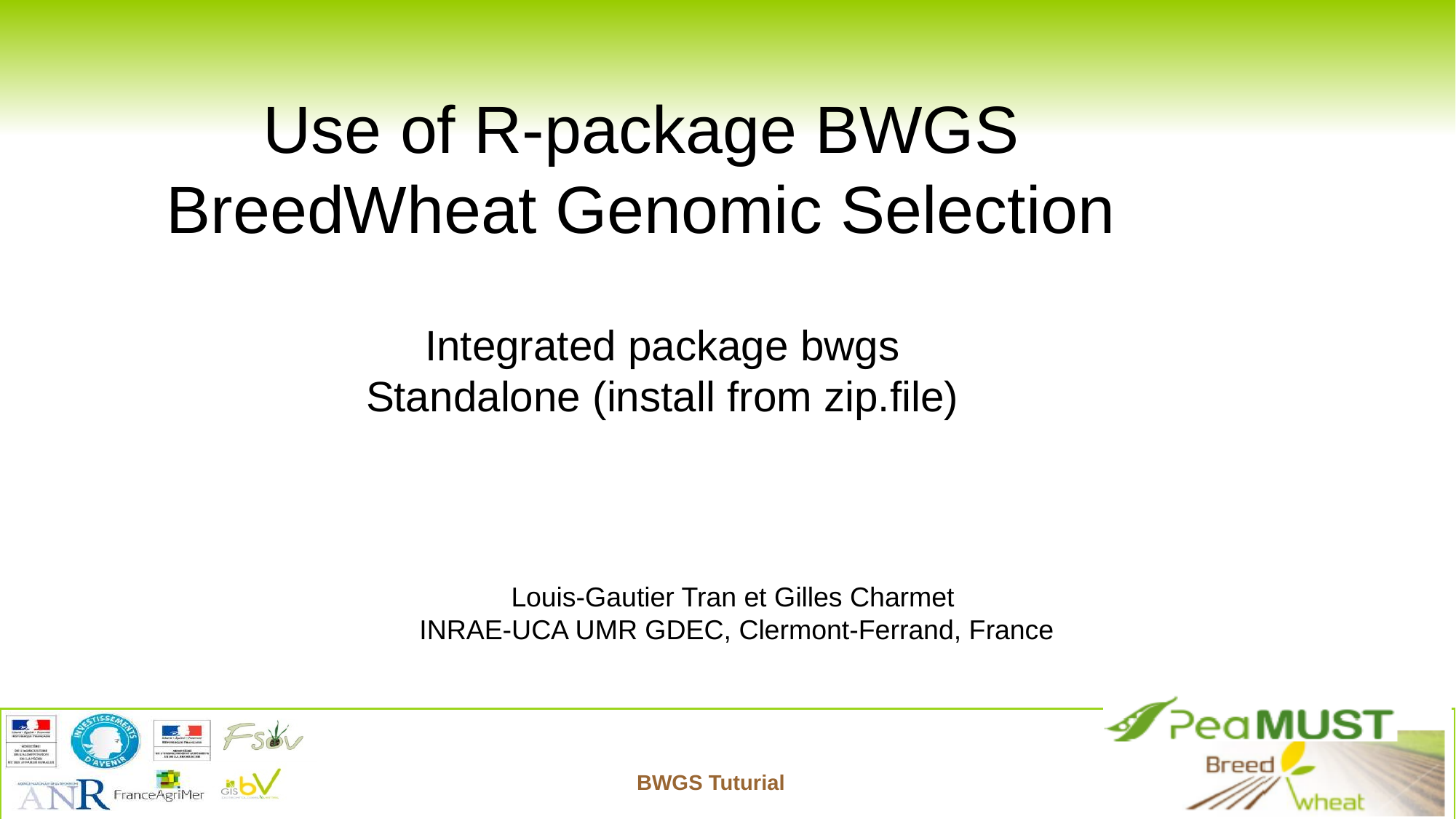

# Use of R-package BWGS BreedWheat Genomic Selection
Integrated package bwgs
Standalone (install from zip.file)
Louis-Gautier Tran et Gilles Charmet
INRAE-UCA UMR GDEC, Clermont-Ferrand, France